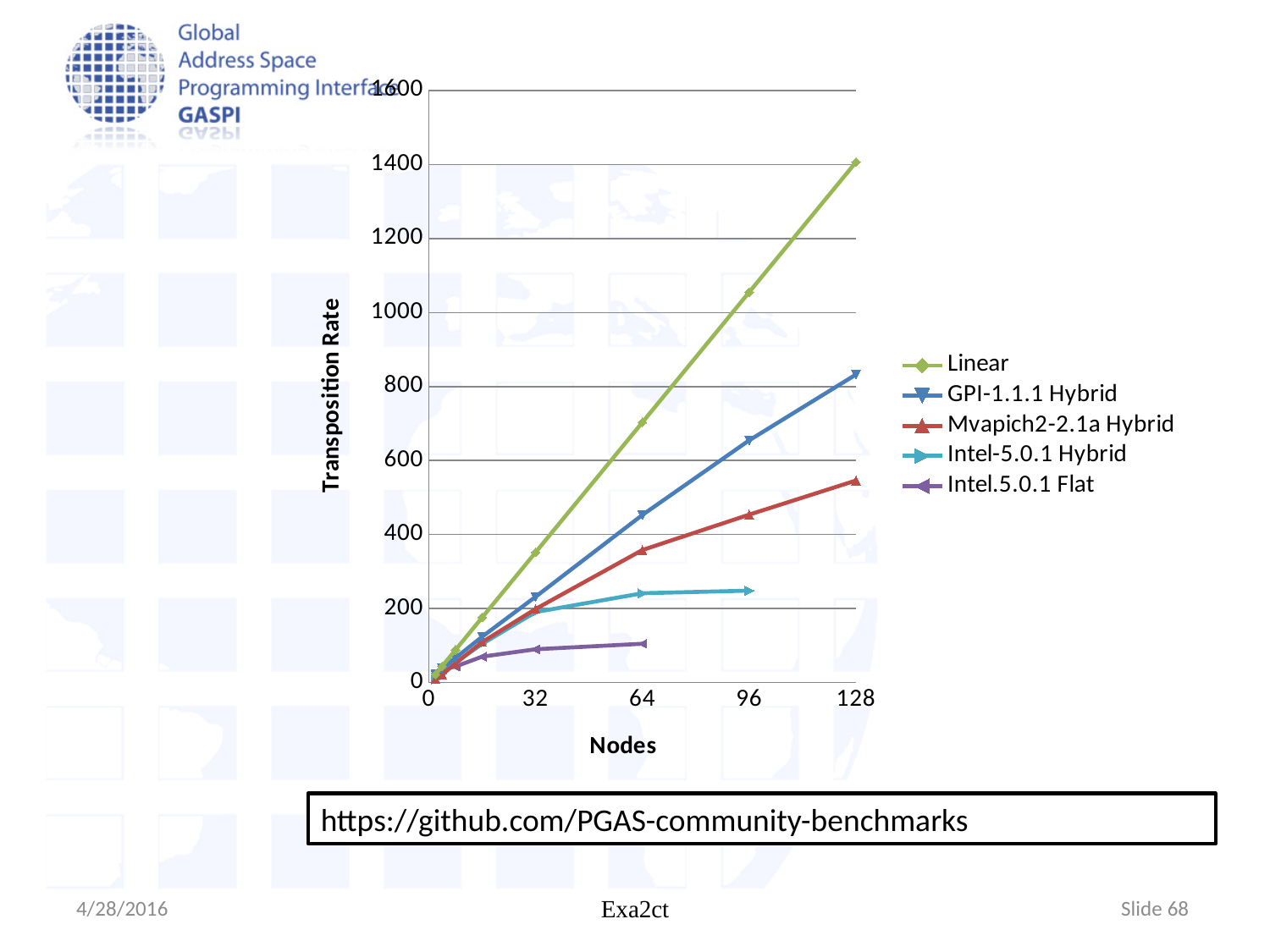

### Chart

| Category | Linear | GPI-1.1.1 Hybrid | Mvapich2-2.1a Hybrid | Intel-5.0.1 Hybrid | Intel.5.0.1 Flat |
|---|---|---|---|---|---|
https://github.com/PGAS-community-benchmarks
4/28/2016
Exa2ct
Slide 68